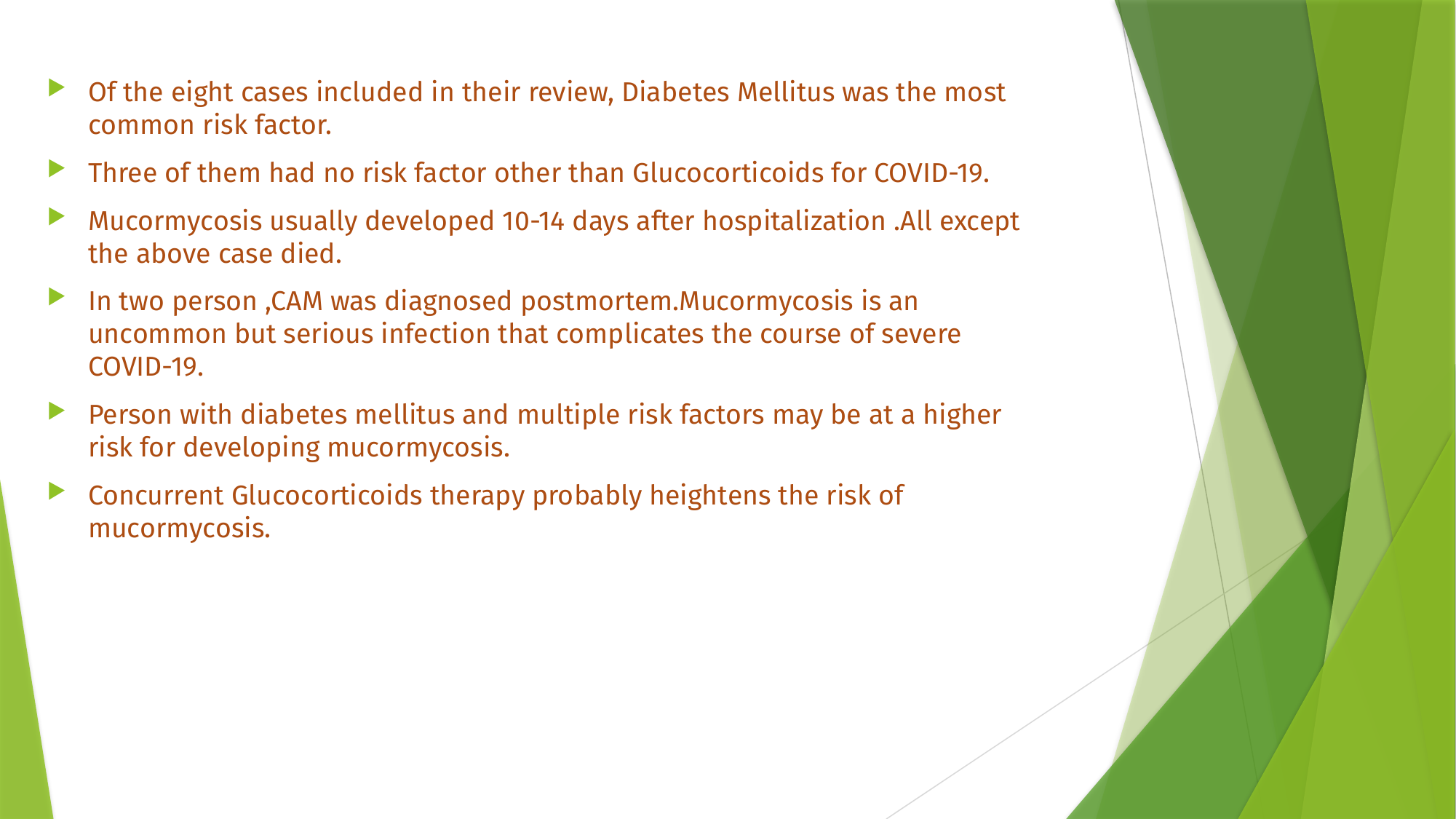

#
Of the eight cases included in their review, Diabetes Mellitus was the most common risk factor.
Three of them had no risk factor other than Glucocorticoids for COVID-19.
Mucormycosis usually developed 10-14 days after hospitalization .All except the above case died.
In two person ,CAM was diagnosed postmortem.Mucormycosis is an uncommon but serious infection that complicates the course of severe COVID-19.
Person with diabetes mellitus and multiple risk factors may be at a higher risk for developing mucormycosis.
Concurrent Glucocorticoids therapy probably heightens the risk of mucormycosis.